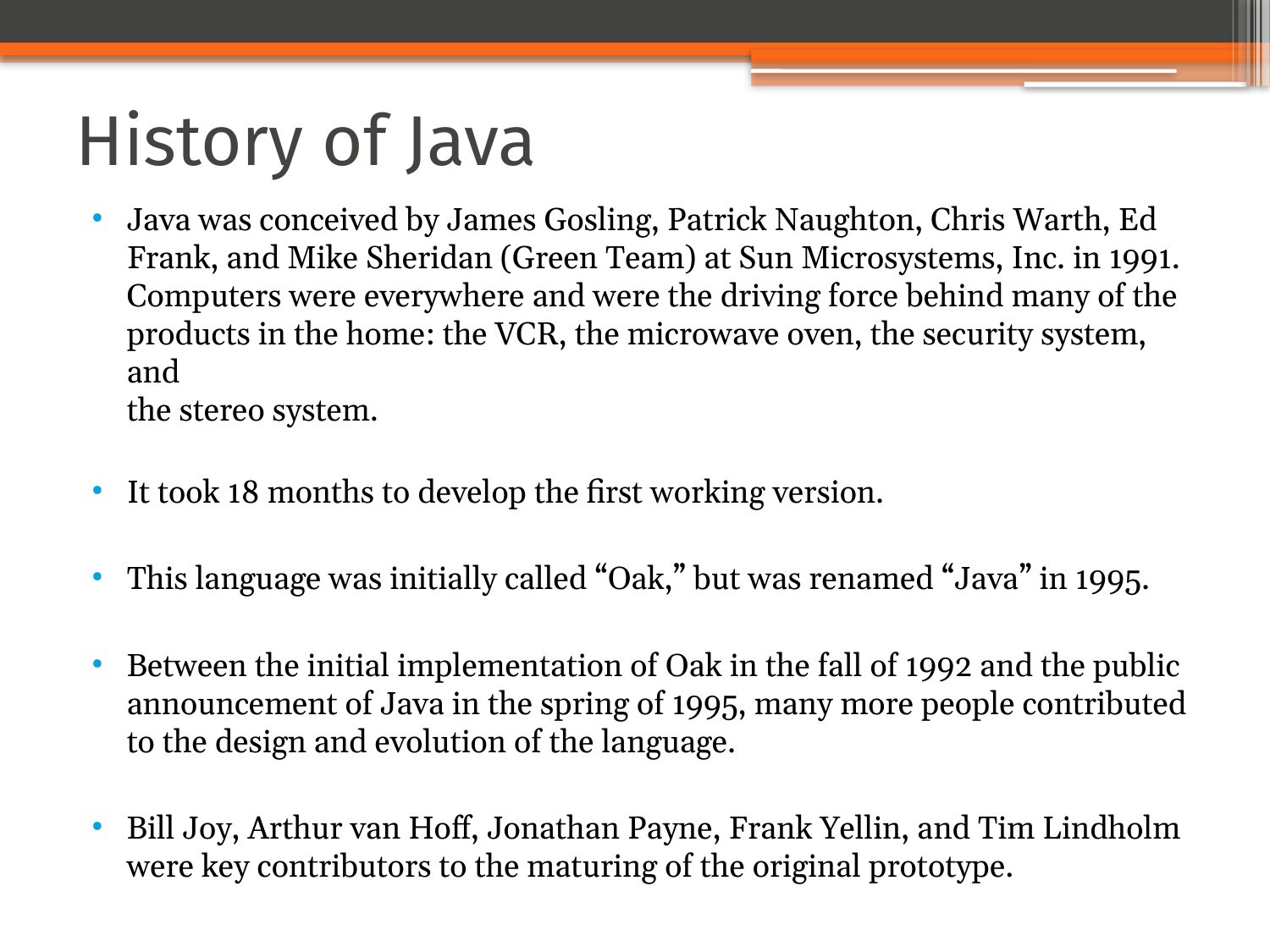

# History of Java
Java was conceived by James Gosling, Patrick Naughton, Chris Warth, Ed Frank, and Mike Sheridan (Green Team) at Sun Microsystems, Inc. in 1991. Computers were everywhere and were the driving force behind many of the products in the home: the VCR, the microwave oven, the security system, and
the stereo system.
It took 18 months to develop the first working version.

This language was initially called “Oak,” but was renamed “Java” in 1995.

Between the initial implementation of Oak in the fall of 1992 and the public announcement of Java in the spring of 1995, many more people contributed to the design and evolution of the language.

Bill Joy, Arthur van Hoff, Jonathan Payne, Frank Yellin, and Tim Lindholm were key contributors to the maturing of the original prototype.